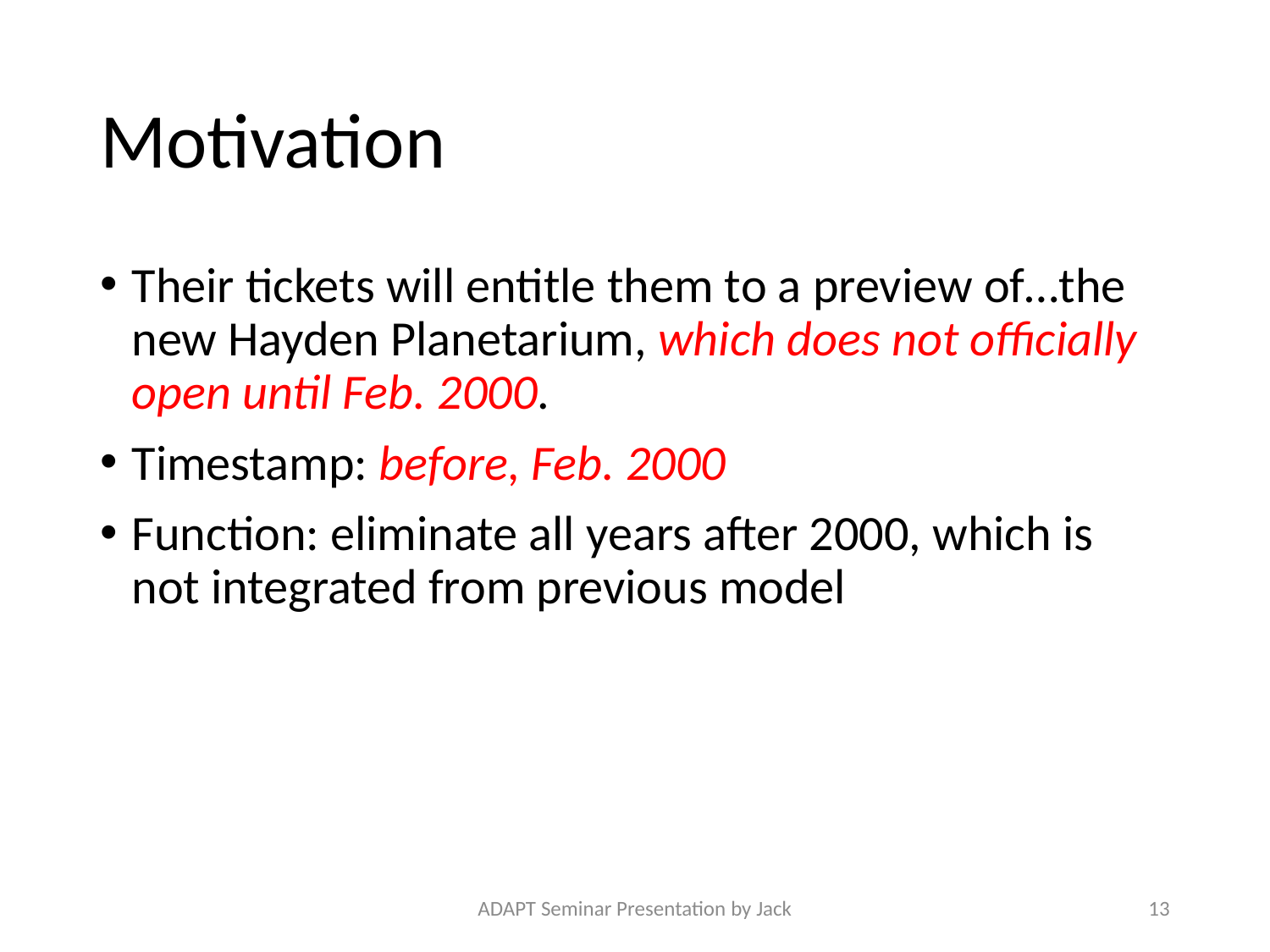

# Motivation
Their tickets will entitle them to a preview of…the new Hayden Planetarium, which does not officially open until Feb. 2000.
Timestamp: before, Feb. 2000
Function: eliminate all years after 2000, which is not integrated from previous model

ADAPT Seminar Presentation by Jack
13